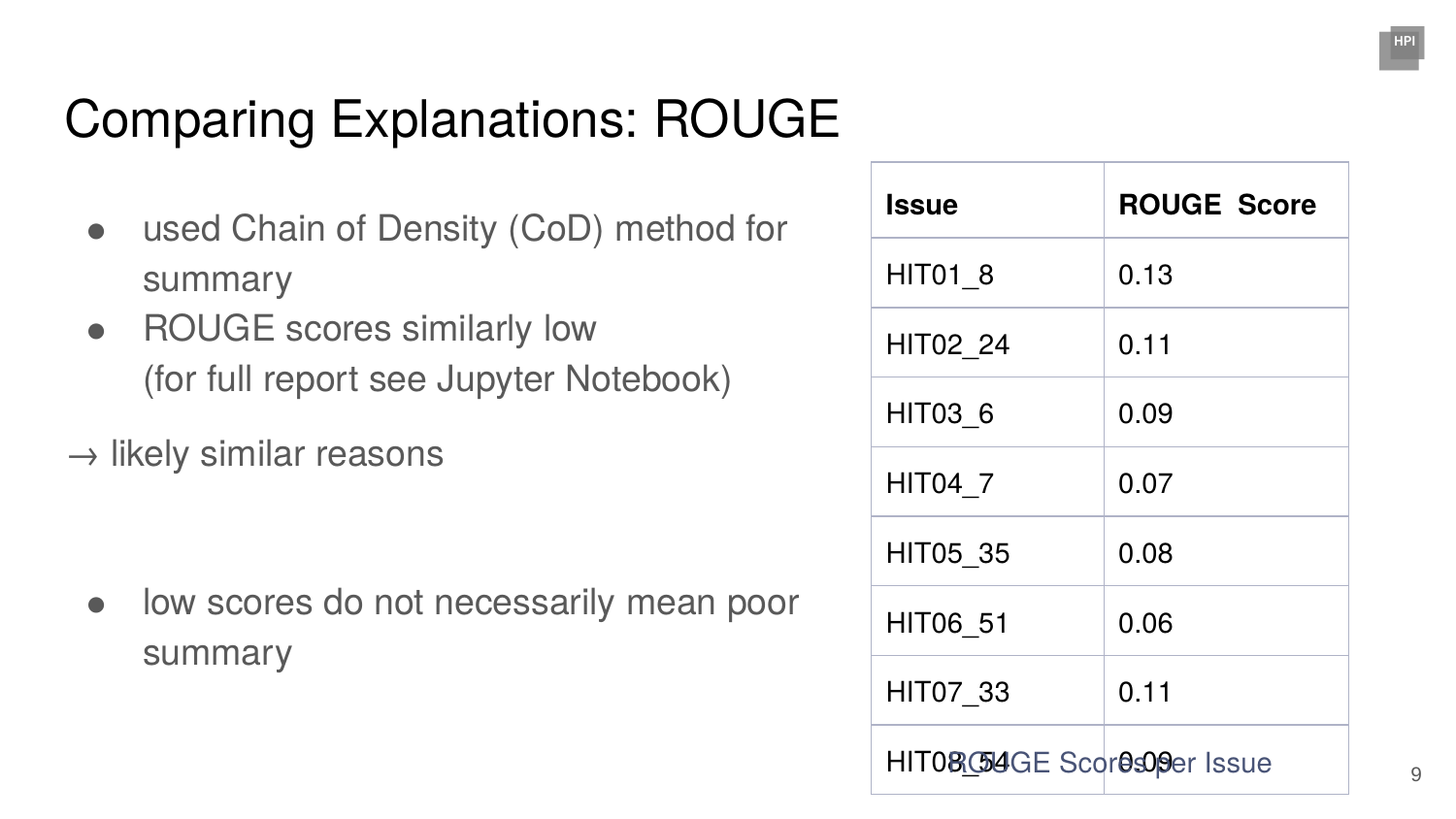

# Comparing Explanations: ROUGE
| Issue | ROUGE Score |
| --- | --- |
| HIT01\_8 | 0.13 |
| HIT02\_24 | 0.11 |
| HIT03\_6 | 0.09 |
| HIT04\_7 | 0.07 |
| HIT05\_35 | 0.08 |
| HIT06\_51 | 0.06 |
| HIT07\_33 | 0.11 |
| HIT08\_54 | 0.09 |
used Chain of Density (CoD) method for summary
ROUGE scores similarly low
(for full report see Jupyter Notebook)
→ likely similar reasons

low scores do not necessarily mean poor summary

ROUGE Scores per Issue
9